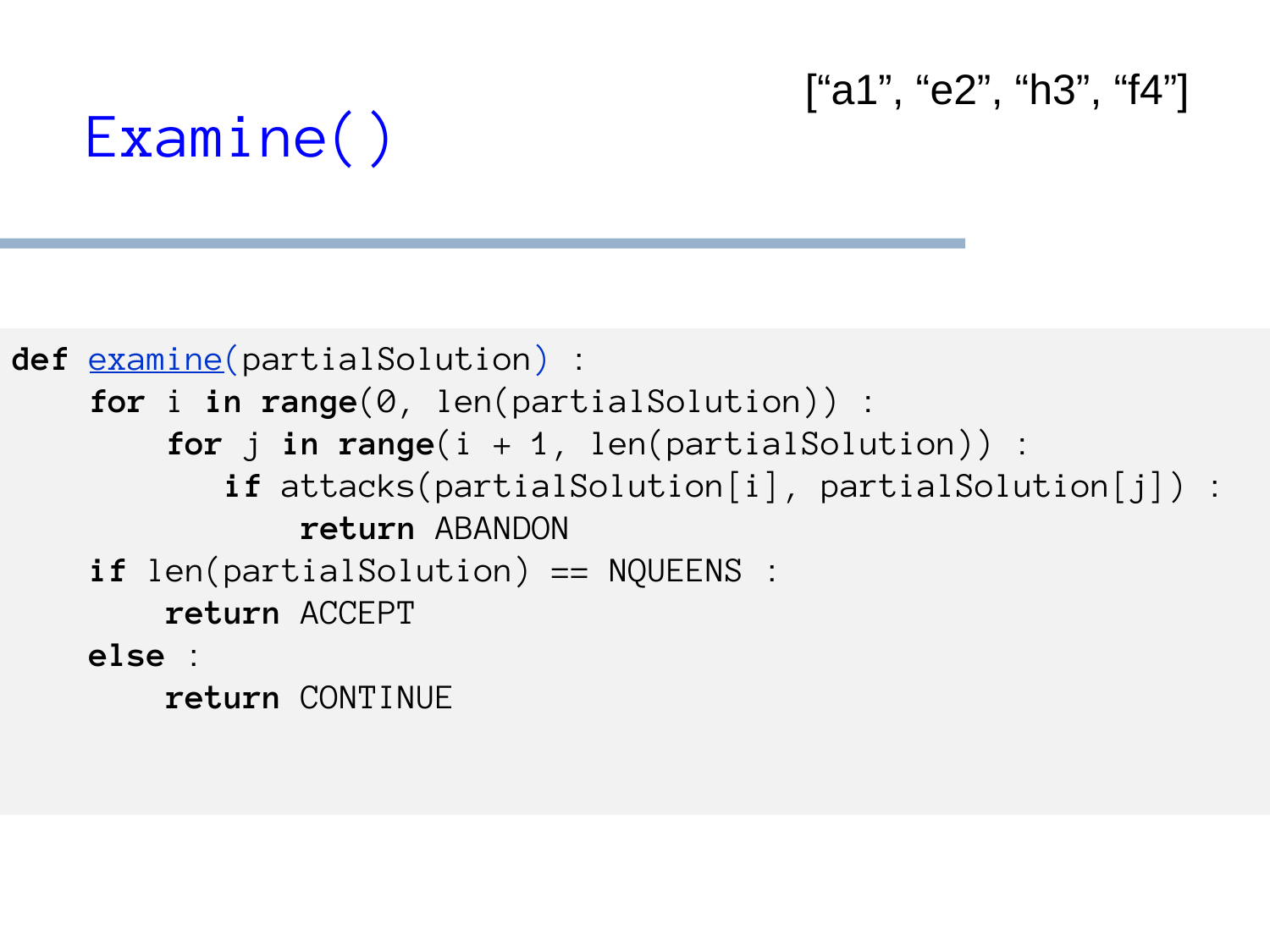

[“a1”, “e2”, “h3”, “f4”]
# Examine()
def examine(partialSolution) :
    for i in range(0, len(partialSolution)) :
        for j in range(i + 1, len(partialSolution)) :
           if attacks(partialSolution[i], partialSolution[j]) :
               return ABANDON
    if len(partialSolution) == NQUEENS :
        return ACCEPT
    else :
        return CONTINUE